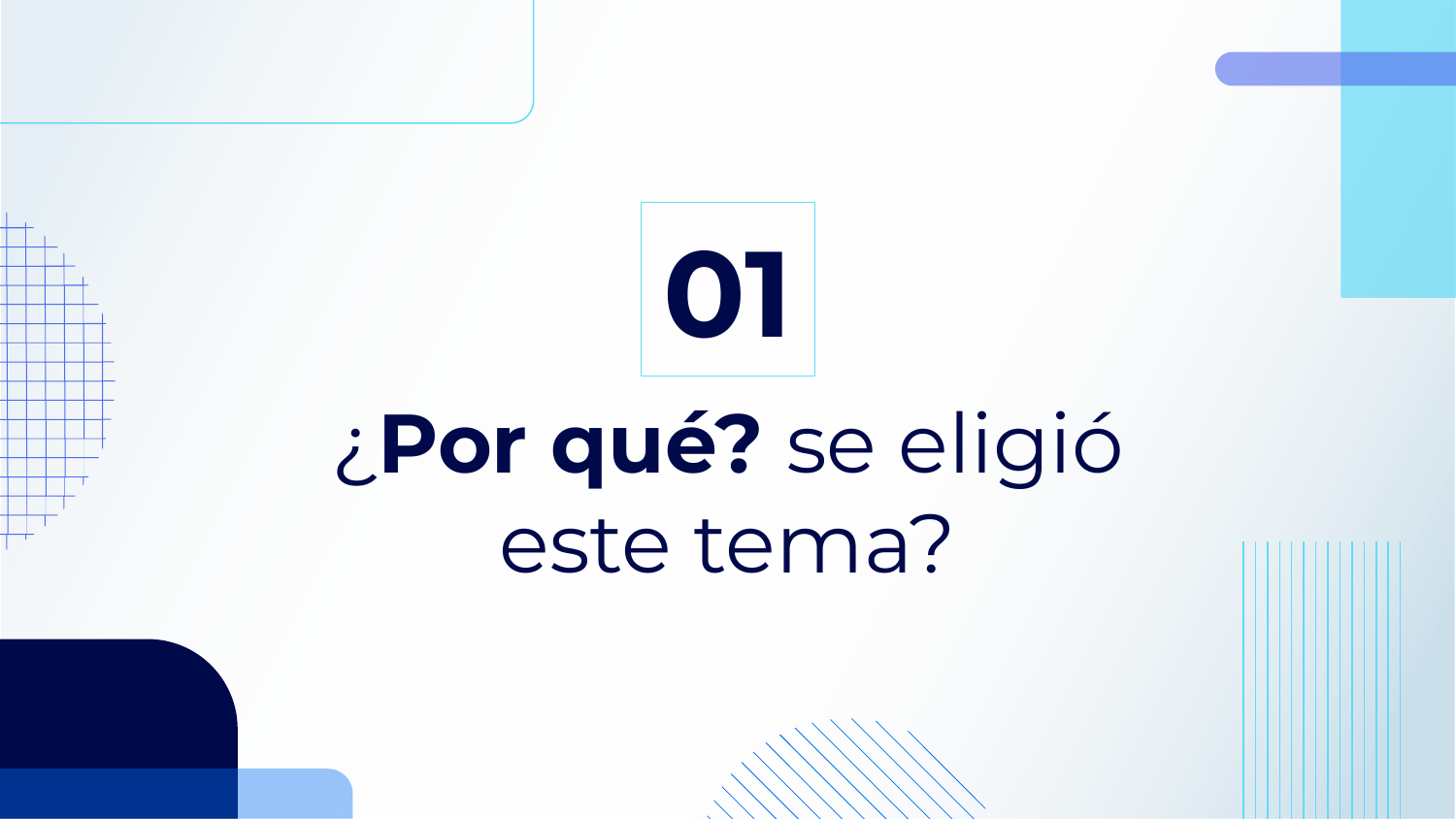

01
# ¿Por qué? se eligió este tema?